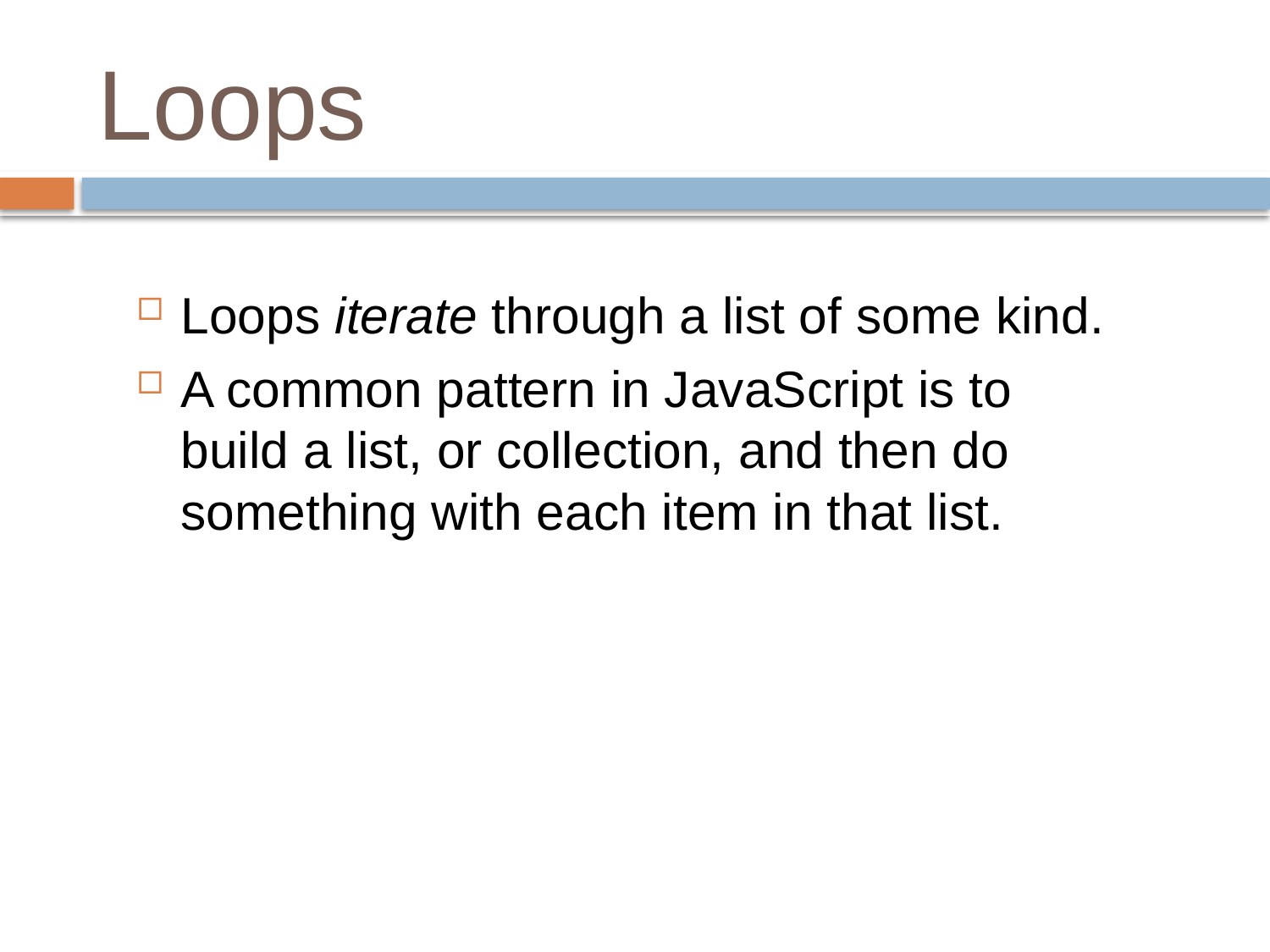

# Loops
Loops iterate through a list of some kind.
A common pattern in JavaScript is to build a list, or collection, and then do something with each item in that list.